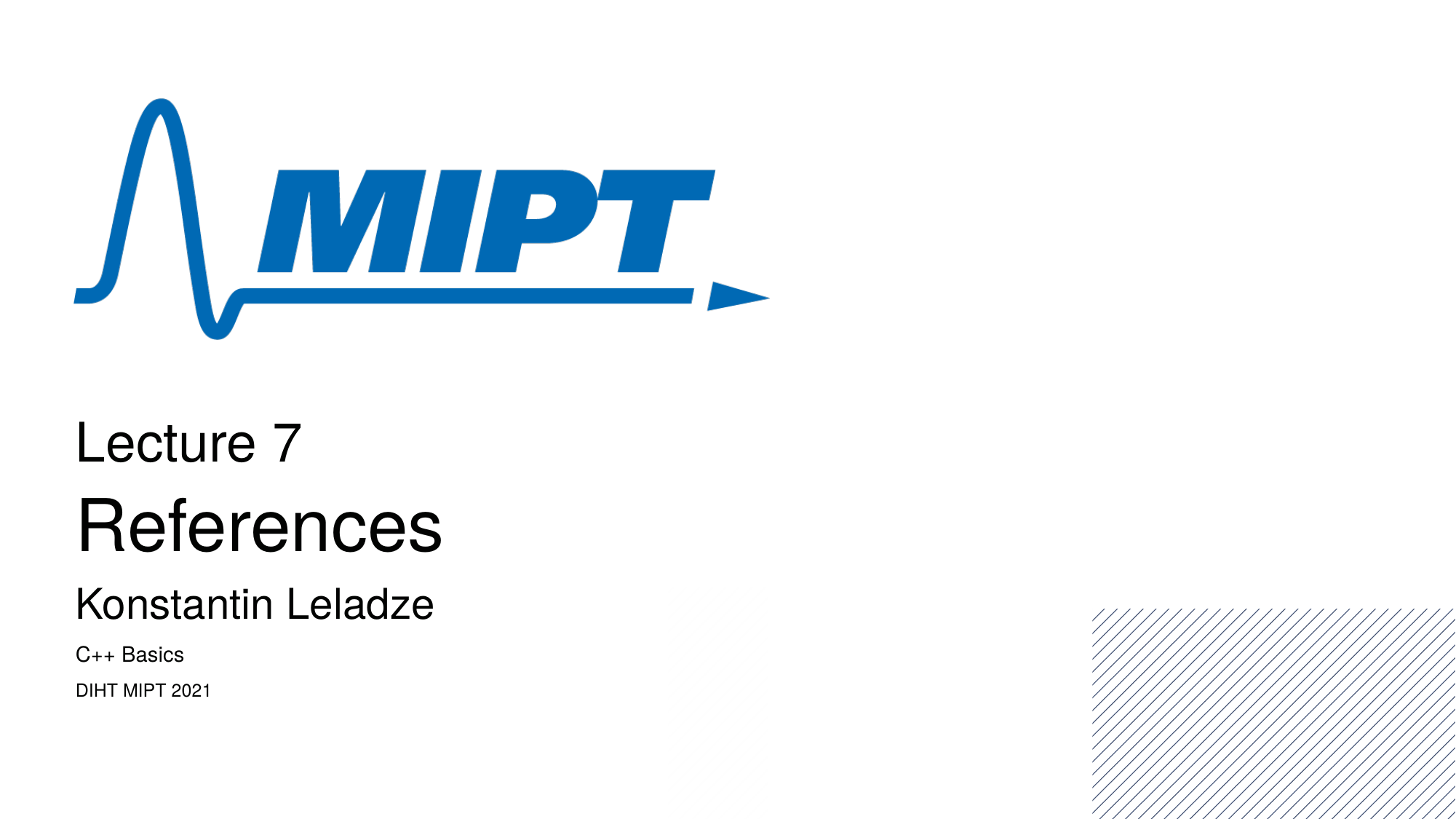

Lecture 7
References
Konstantin Leladze
C++ Basics
DIHT MIPT 2021